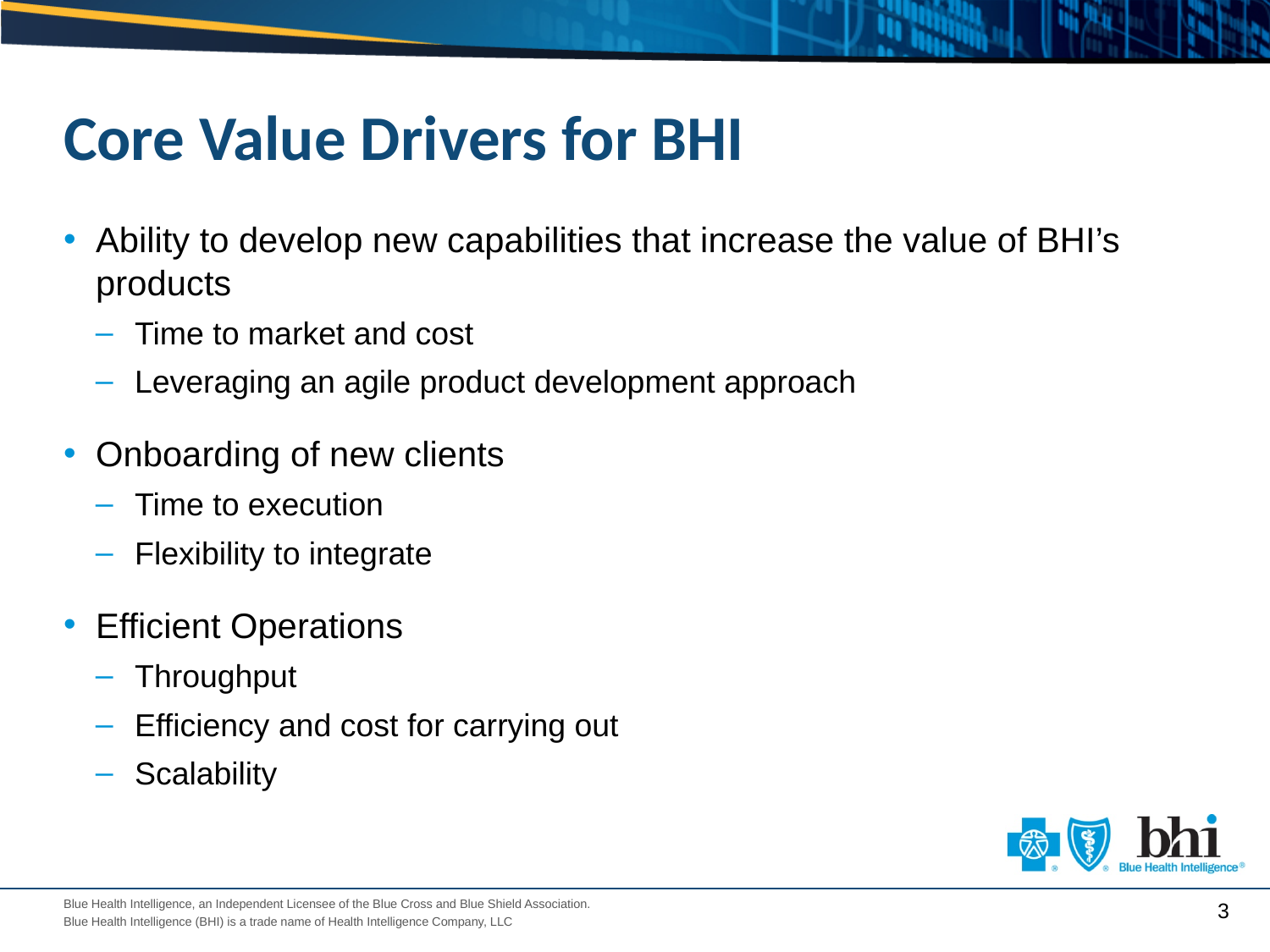

# Core Value Drivers for BHI
Ability to develop new capabilities that increase the value of BHI’s products
Time to market and cost
Leveraging an agile product development approach
Onboarding of new clients
Time to execution
Flexibility to integrate
Efficient Operations
Throughput
Efficiency and cost for carrying out
Scalability